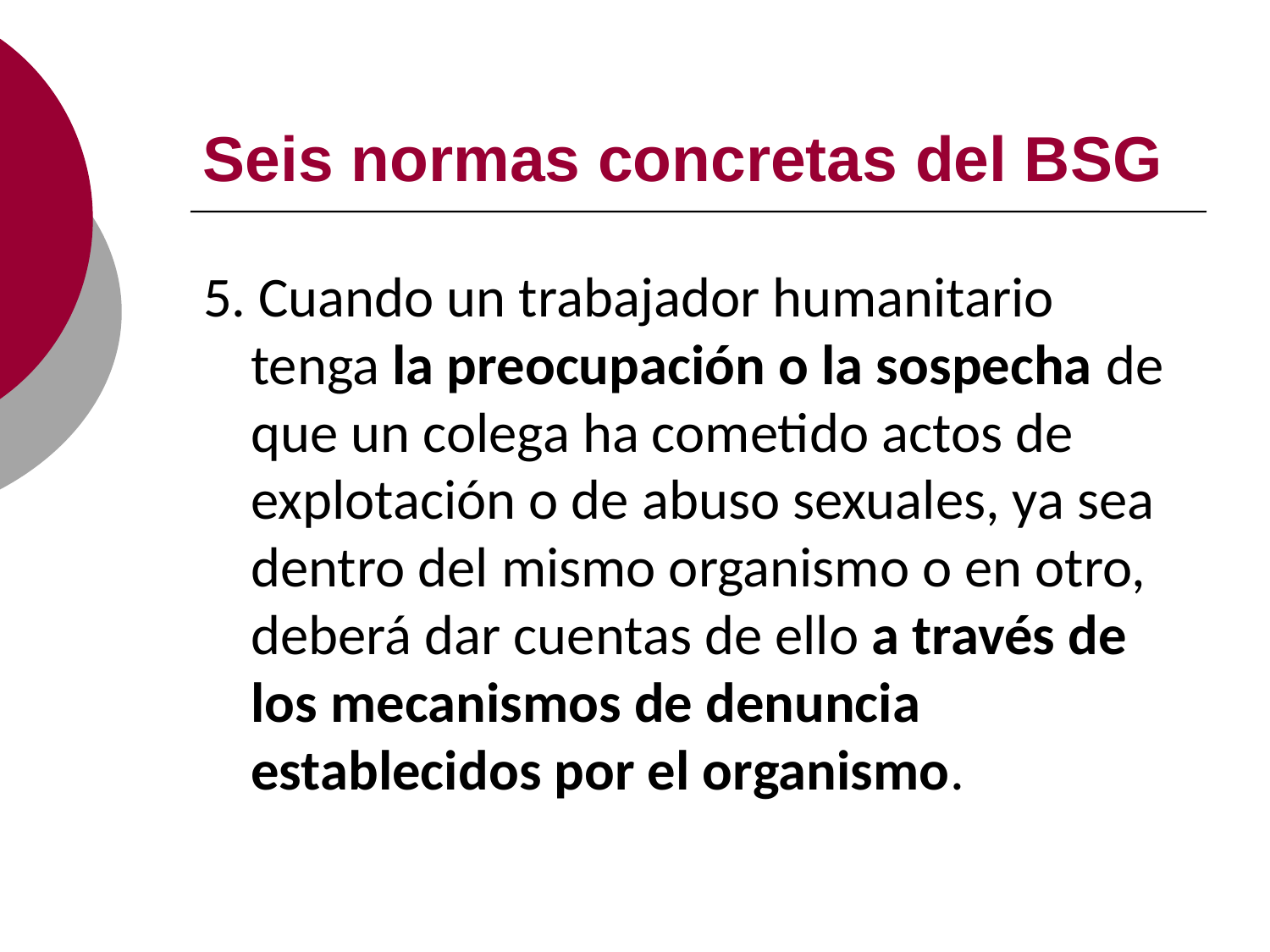

# Seis normas concretas del BSG
5. Cuando un trabajador humanitario tenga la preocupación o la sospecha de que un colega ha cometido actos de explotación o de abuso sexuales, ya sea dentro del mismo organismo o en otro, deberá dar cuentas de ello a través de los mecanismos de denuncia establecidos por el organismo.